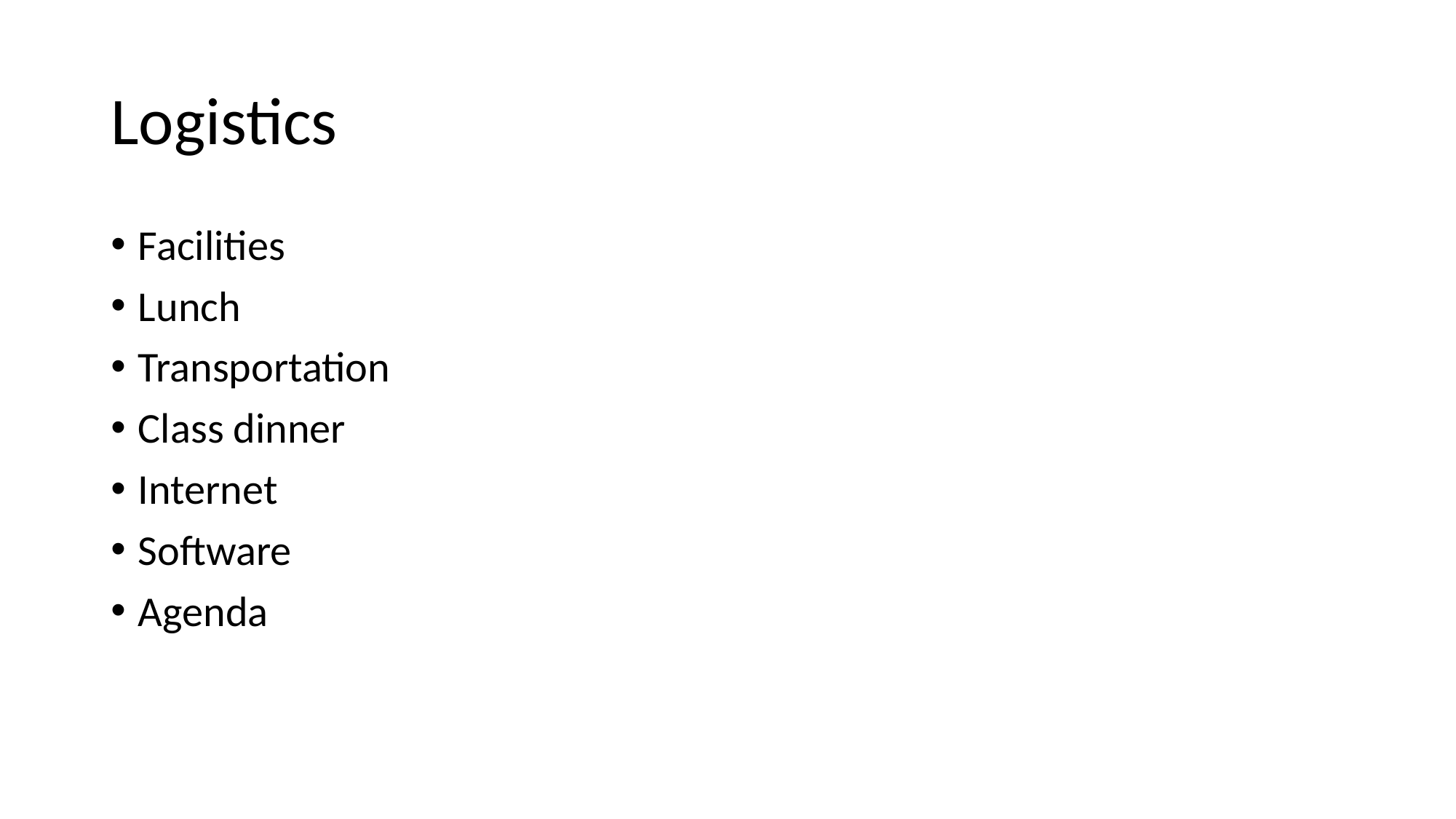

# Logistics
Facilities
Lunch
Transportation
Class dinner
Internet
Software
Agenda